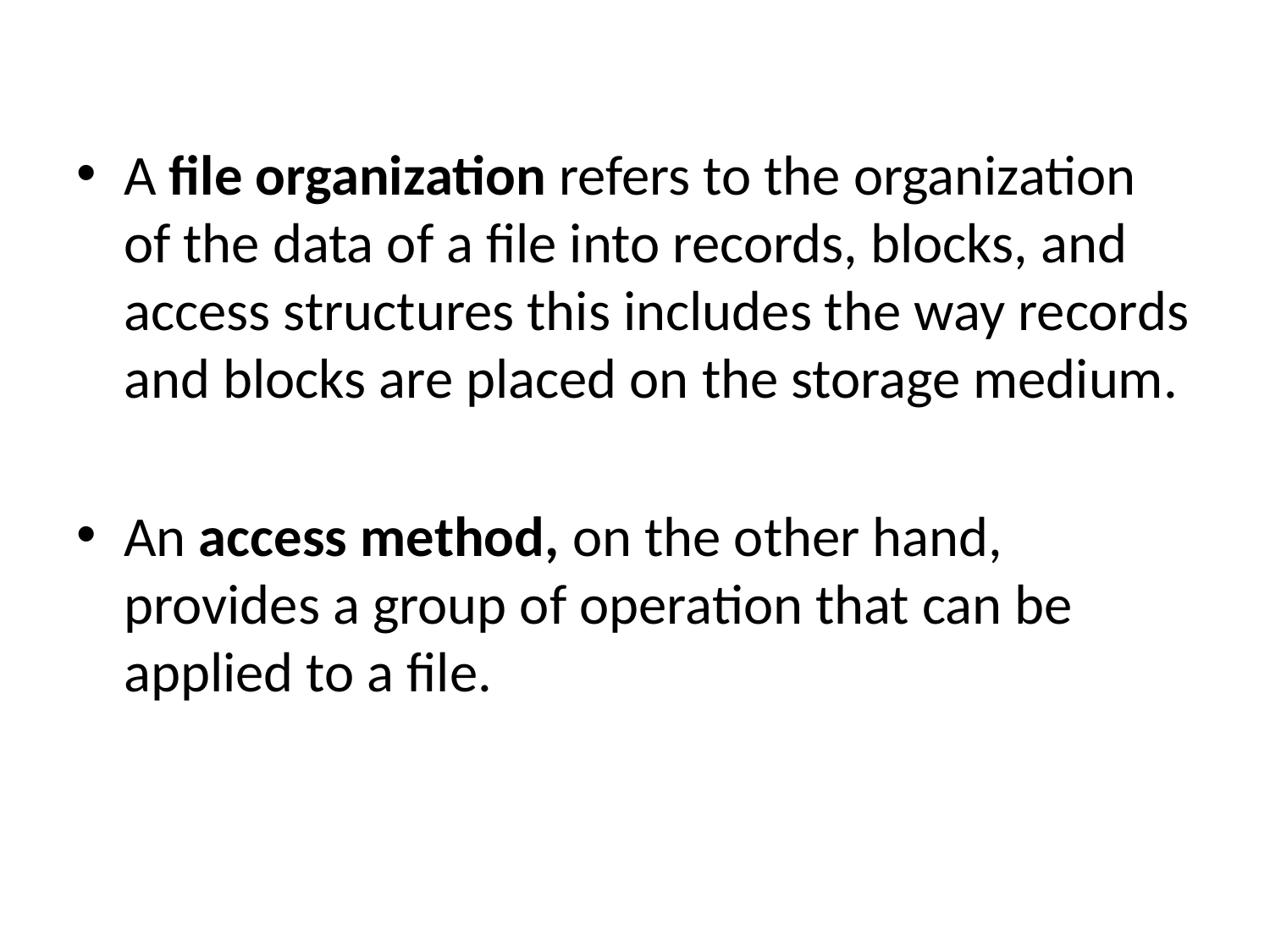

A file organization refers to the organization of the data of a file into records, blocks, and access structures this includes the way records and blocks are placed on the storage medium.

An access method, on the other hand, provides a group of operation that can be applied to a file.